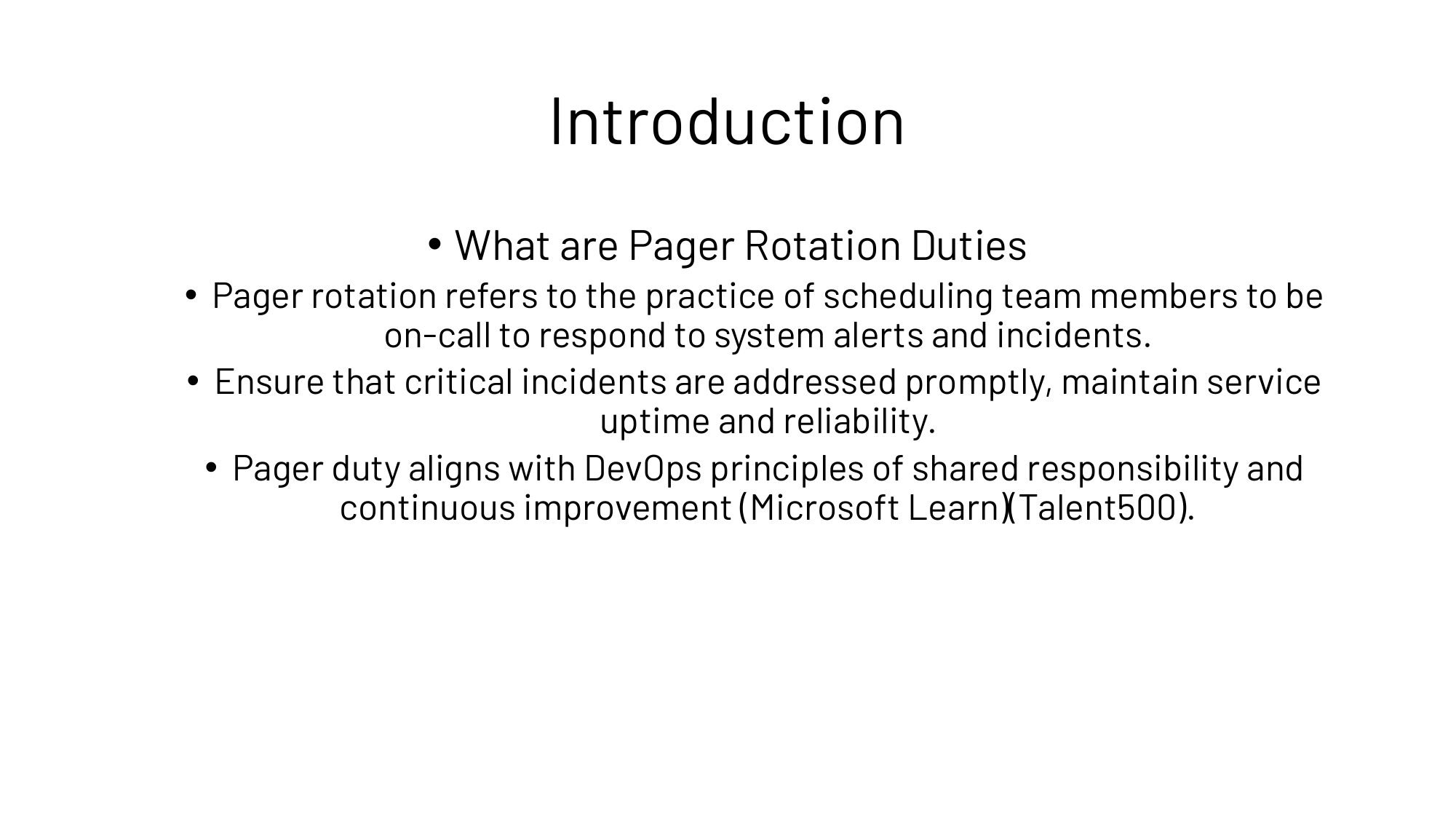

# Introduction
What are Pager Rotation Duties
Pager rotation refers to the practice of scheduling team members to be on-call to respond to system alerts and incidents.
Ensure that critical incidents are addressed promptly, maintain service uptime and reliability.
Pager duty aligns with DevOps principles of shared responsibility and continuous improvement (Microsoft Learn)(Talent500).